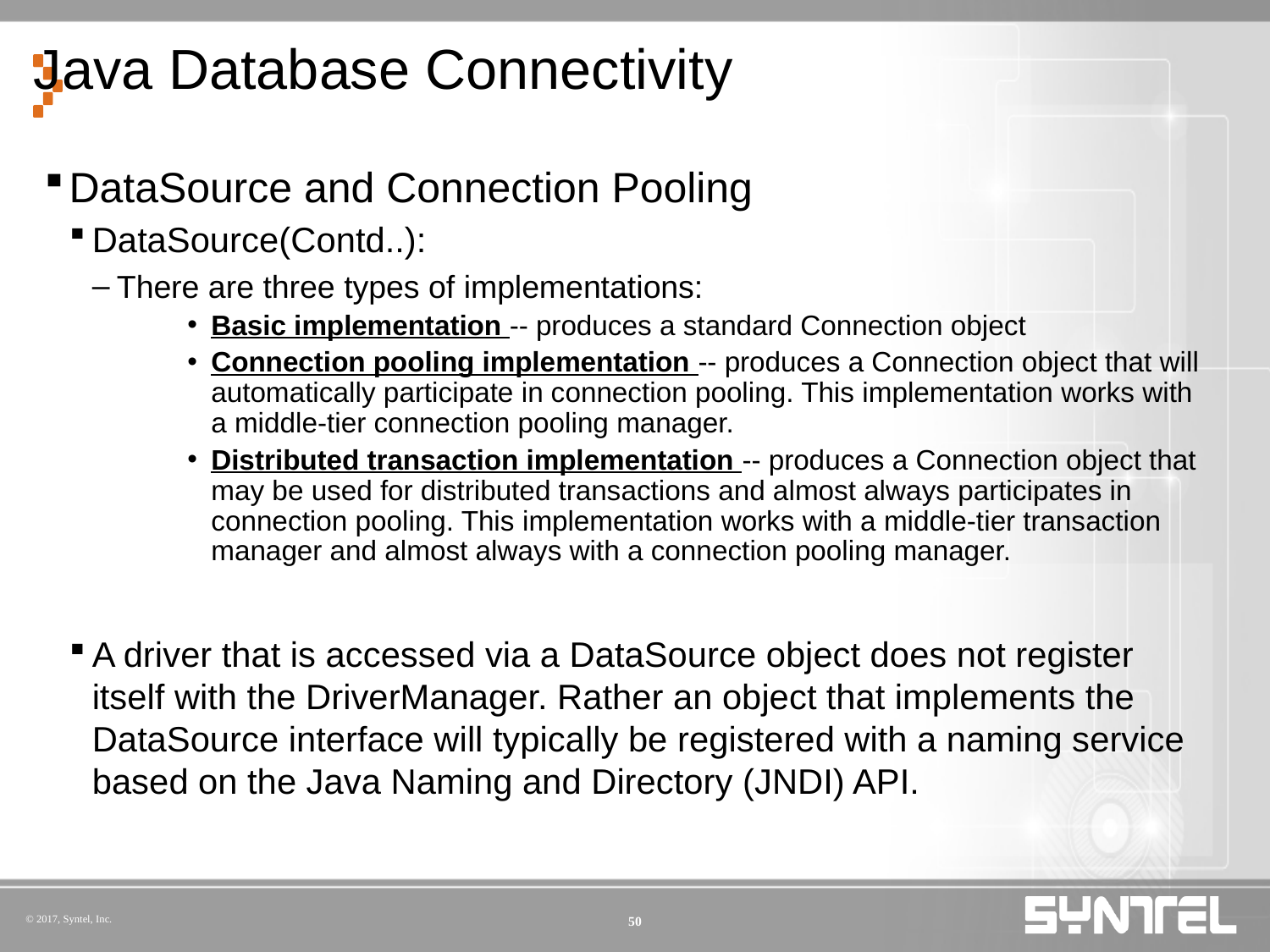

# Java Database Connectivity
DataSource and Connection Pooling
DataSource(Contd..):
There are three types of implementations:
Basic implementation -- produces a standard Connection object
Connection pooling implementation -- produces a Connection object that will automatically participate in connection pooling. This implementation works with a middle-tier connection pooling manager.
Distributed transaction implementation -- produces a Connection object that may be used for distributed transactions and almost always participates in connection pooling. This implementation works with a middle-tier transaction manager and almost always with a connection pooling manager.

A driver that is accessed via a DataSource object does not register itself with the DriverManager. Rather an object that implements the DataSource interface will typically be registered with a naming service based on the Java Naming and Directory (JNDI) API.